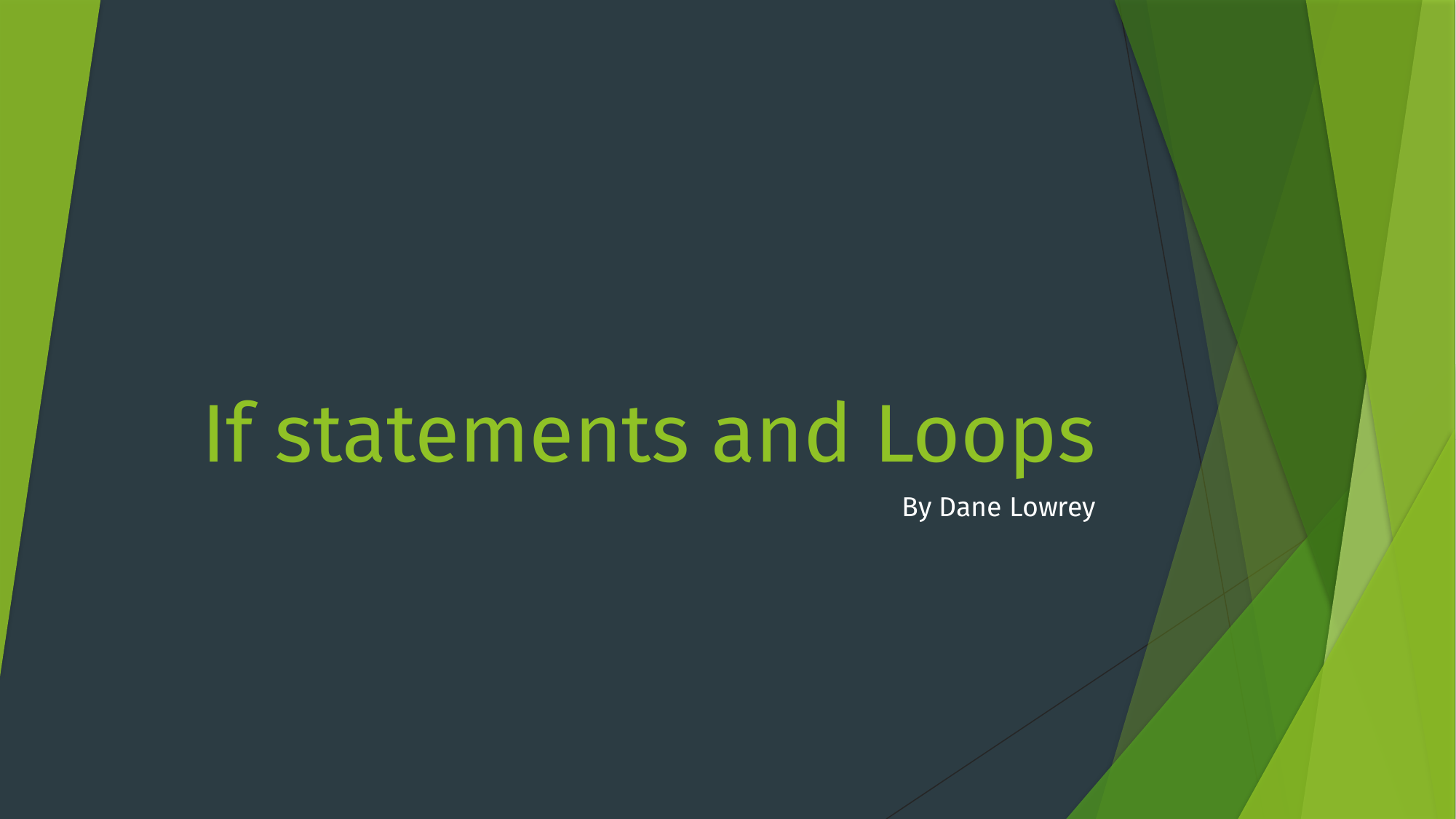

# If statements and Loops
By Dane Lowrey